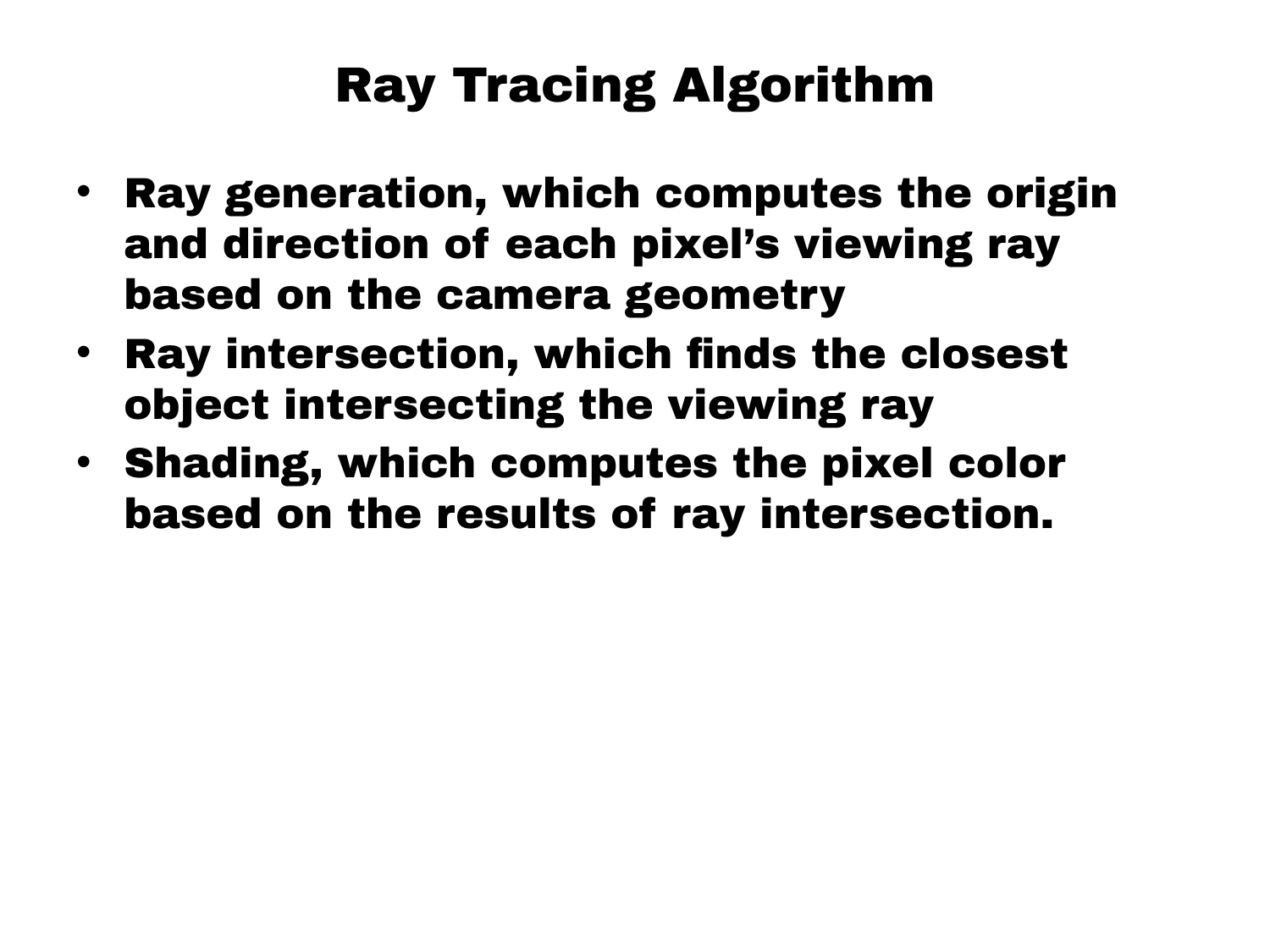

# Ray Tracing Algorithm
Ray generation, which computes the origin and direction of each pixel’s viewing ray based on the camera geometry
Ray intersection, which finds the closest object intersecting the viewing ray
Shading, which computes the pixel color based on the results of ray intersection.